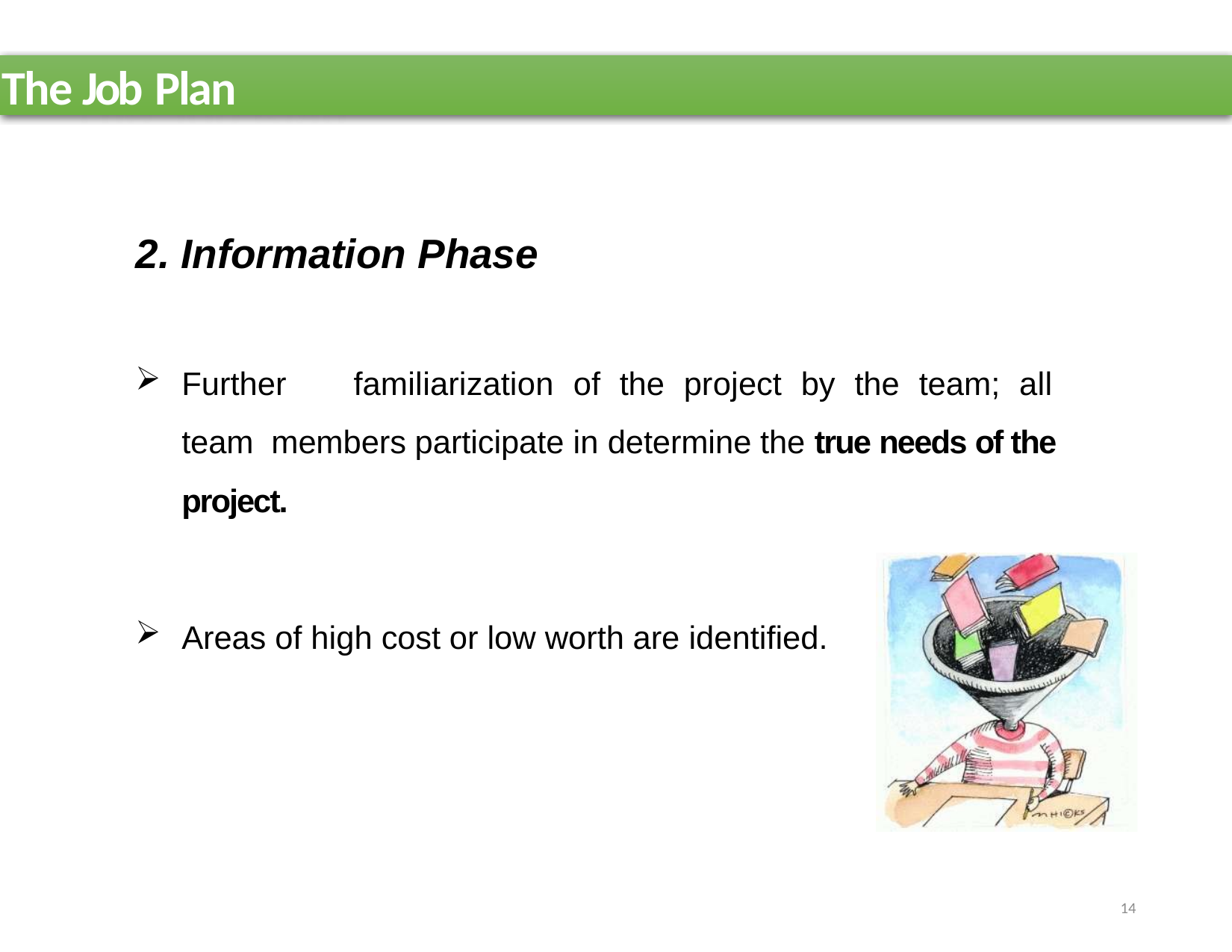

The Job Plan

2. Information Phase

Further	familiarization	of	the	project	by	the	team;	all	team  members participate in determine the true needs of the project.

Areas of high cost or low worth are identified.

14